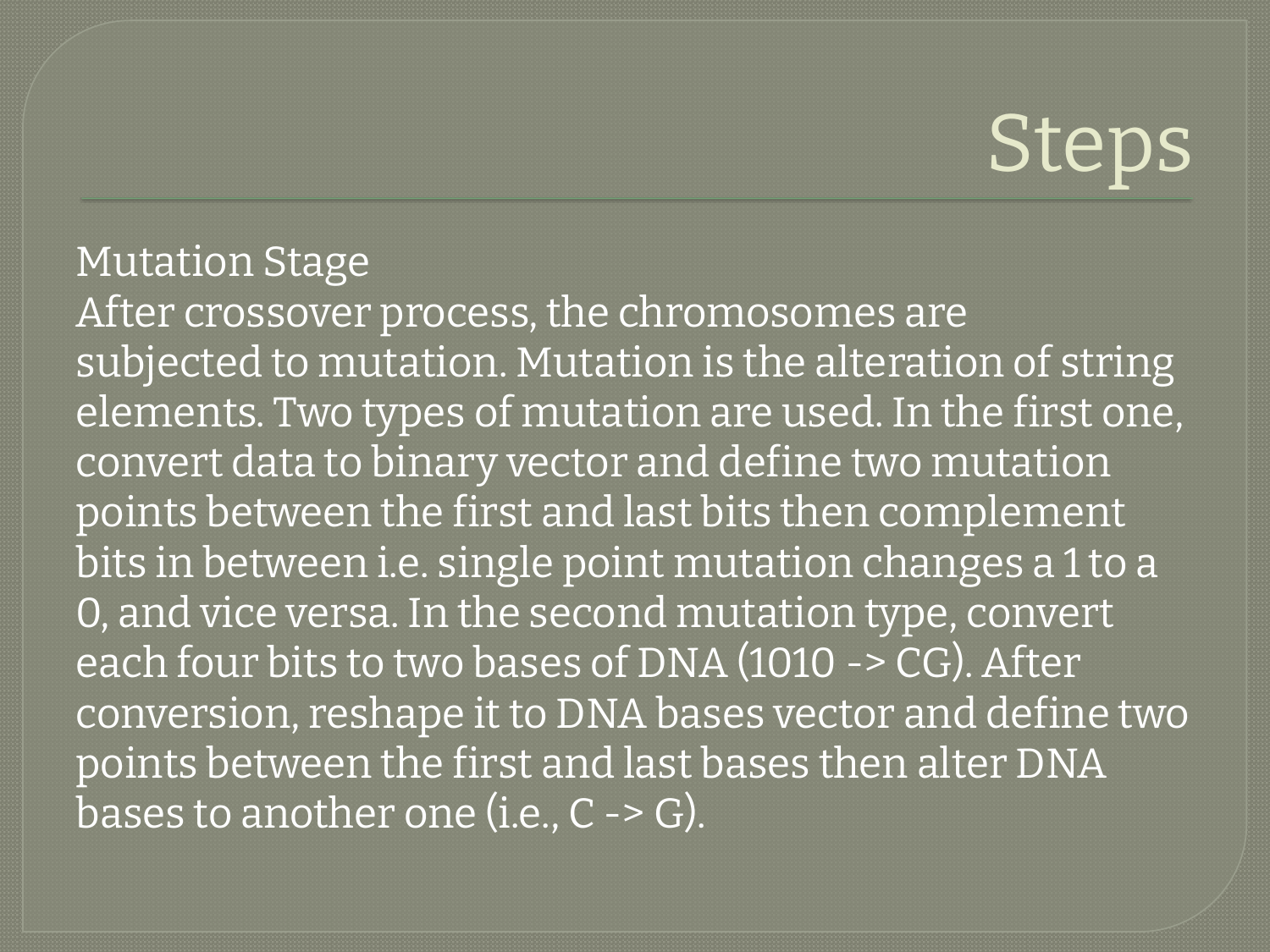

# Steps
Mutation Stage
After crossover process, the chromosomes are
subjected to mutation. Mutation is the alteration of string elements. Two types of mutation are used. In the first one, convert data to binary vector and define two mutation points between the first and last bits then complement bits in between i.e. single point mutation changes a 1 to a 0, and vice versa. In the second mutation type, convert each four bits to two bases of DNA (1010 -> CG). After conversion, reshape it to DNA bases vector and define two points between the first and last bases then alter DNA bases to another one (i.e., C -> G).